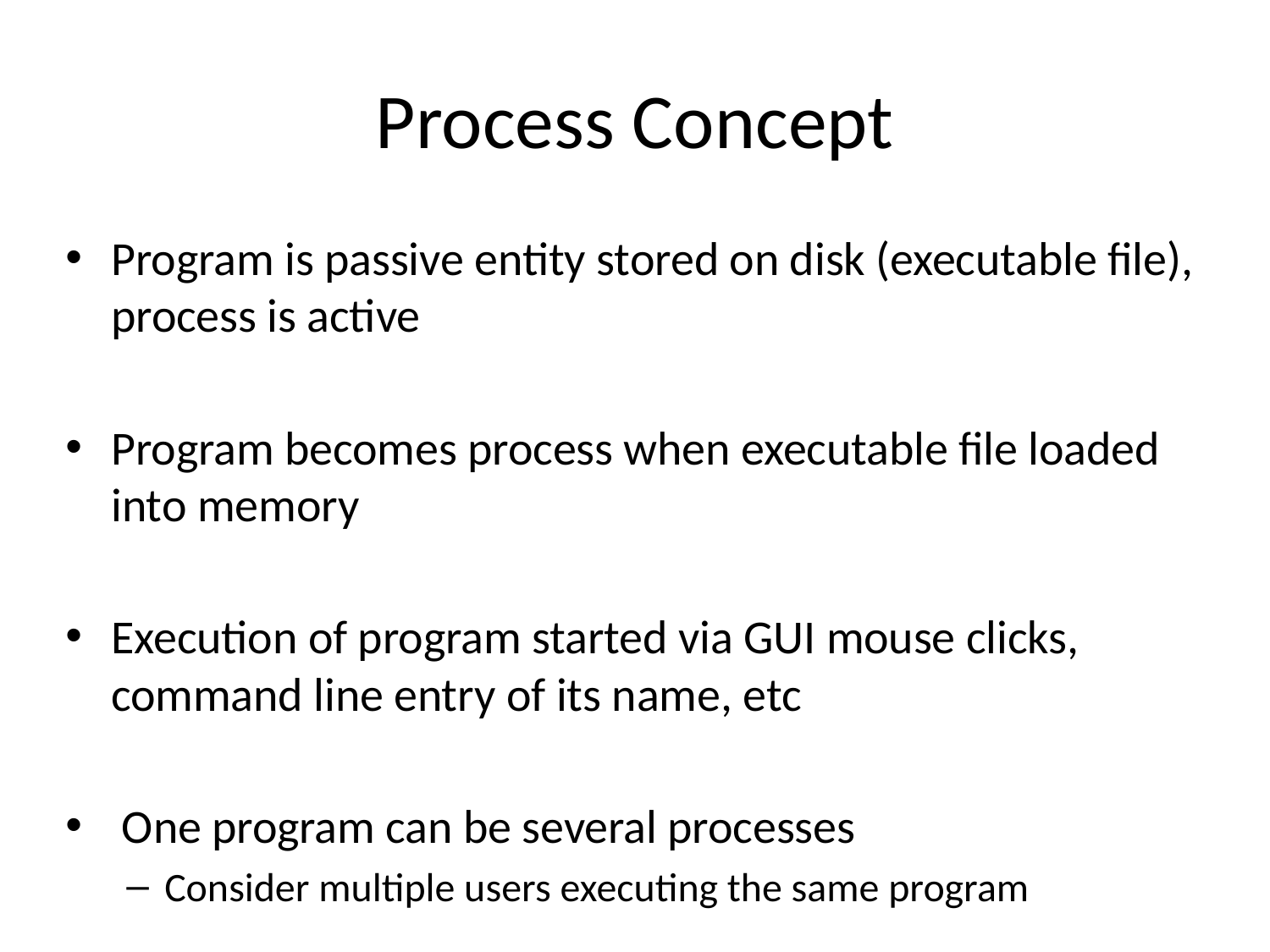

# Process Concept
Program is passive entity stored on disk (executable file), process is active

Program becomes process when executable file loaded into memory

Execution of program started via GUI mouse clicks, command line entry of its name, etc

 One program can be several processes
Consider multiple users executing the same program